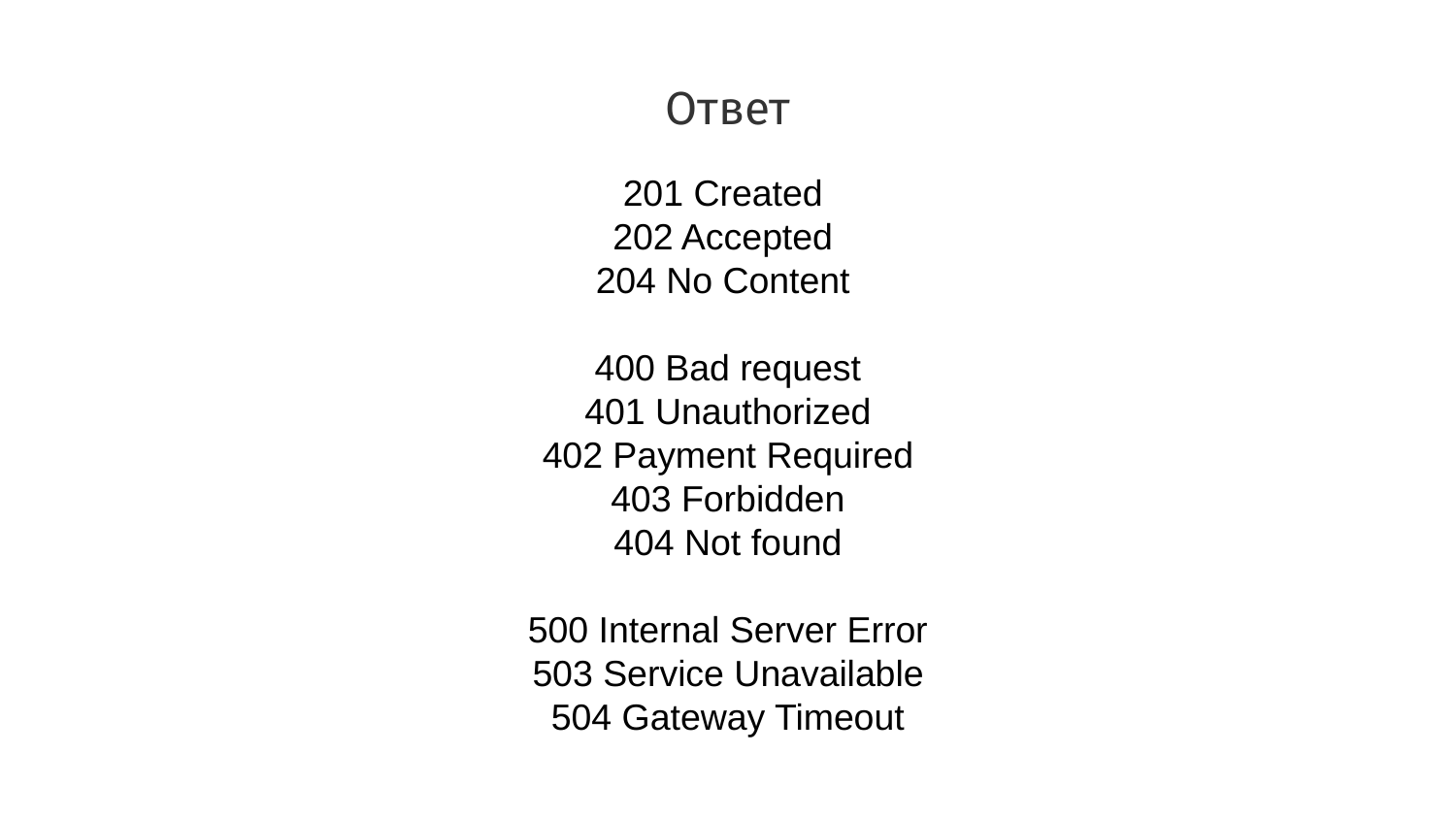

Ответ
201 Created
202 Accepted
204 No Content

400 Bad request
401 Unauthorized
402 Payment Required
403 Forbidden
404 Not found

500 Internal Server Error
503 Service Unavailable
504 Gateway Timeout